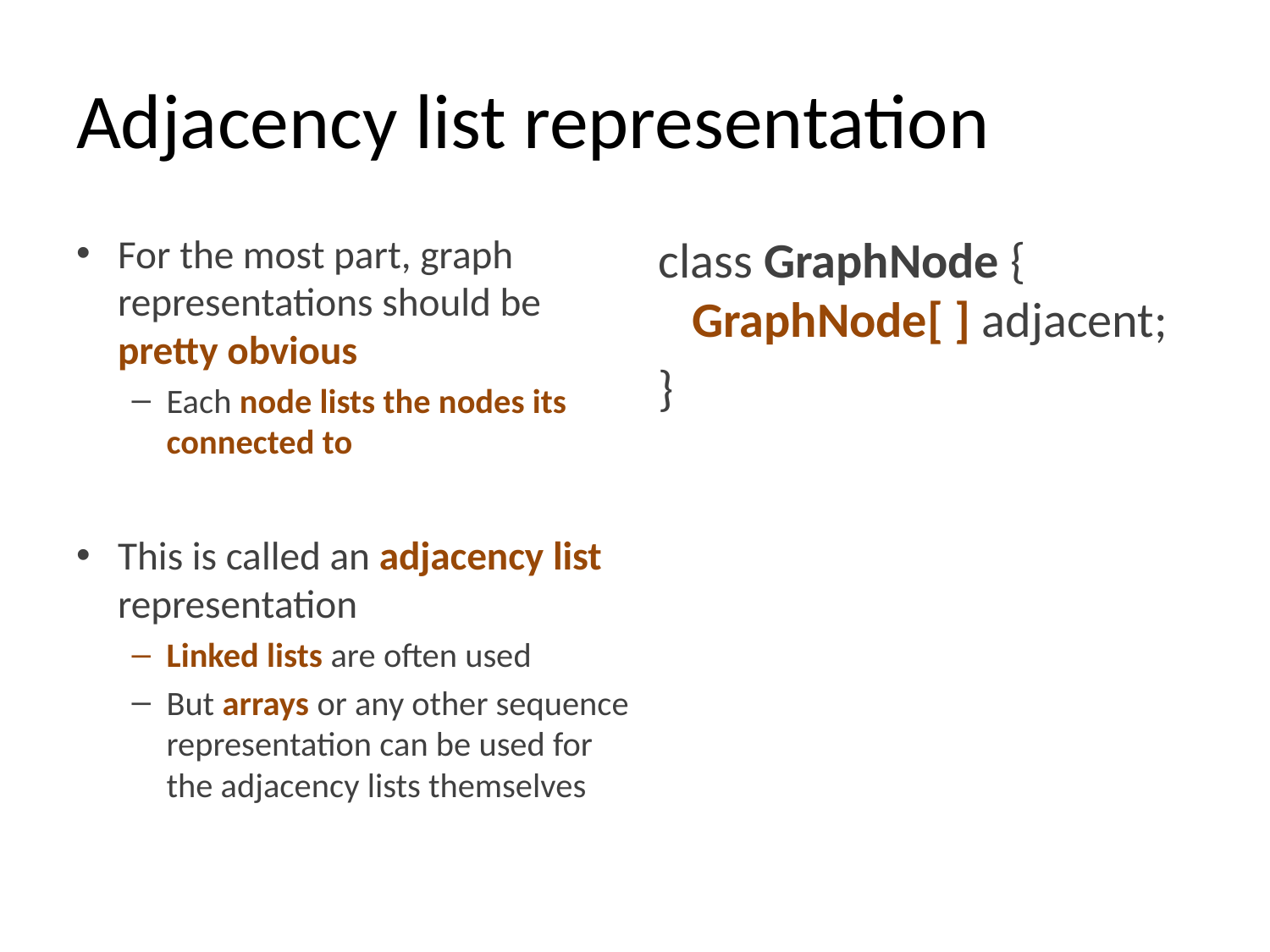

# Adjacency list representation
For the most part, graph representations should be pretty obvious
Each node lists the nodes its connected to

This is called an adjacency list representation
Linked lists are often used
But arrays or any other sequence representation can be used for the adjacency lists themselves
class GraphNode {
   GraphNode[ ] adjacent;
}